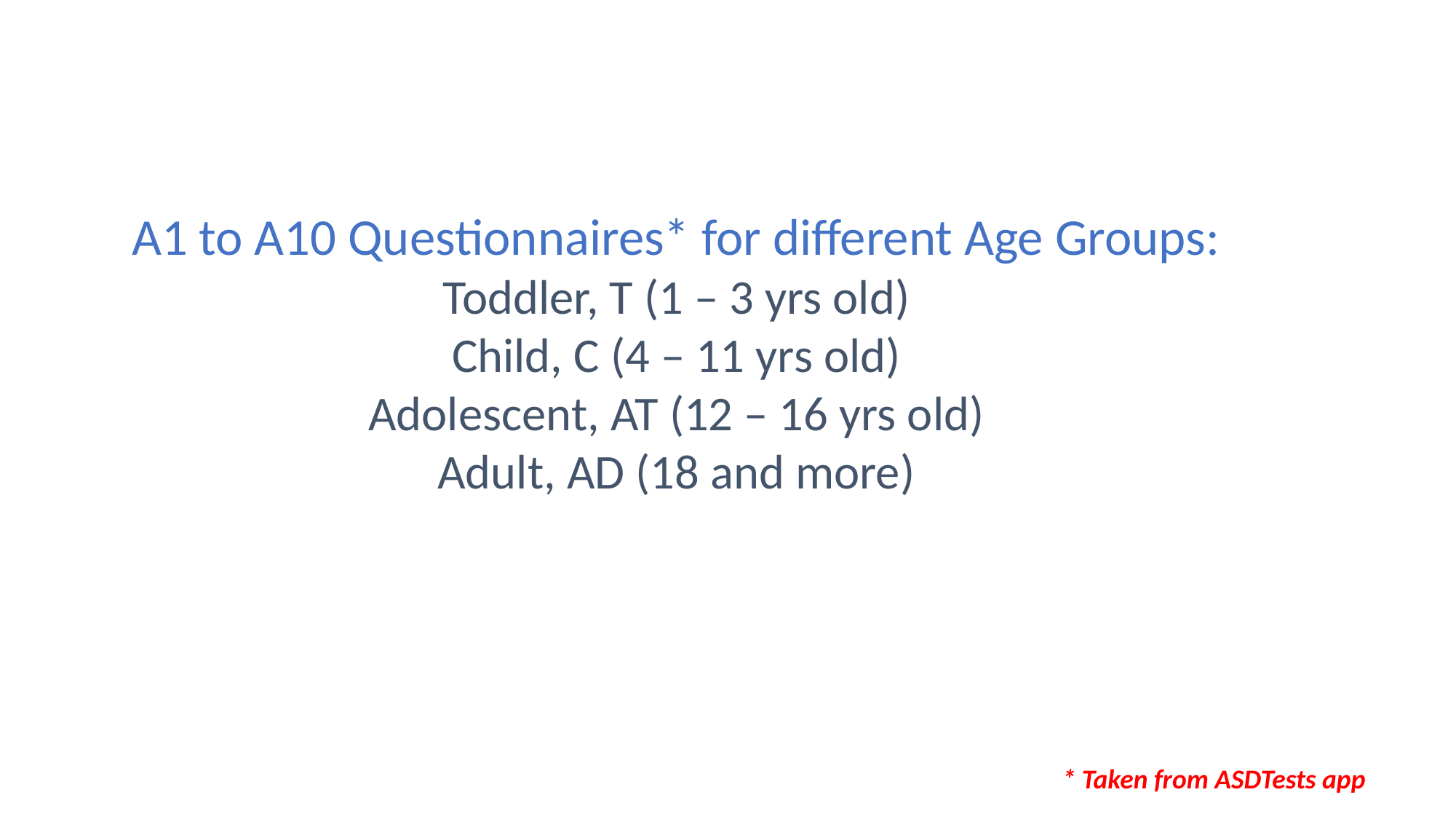

A1 to A10 Questionnaires* for different Age Groups:
Toddler, T (1 – 3 yrs old)
Child, C (4 – 11 yrs old)
Adolescent, AT (12 – 16 yrs old)
Adult, AD (18 and more)

* Taken from ASDTests app